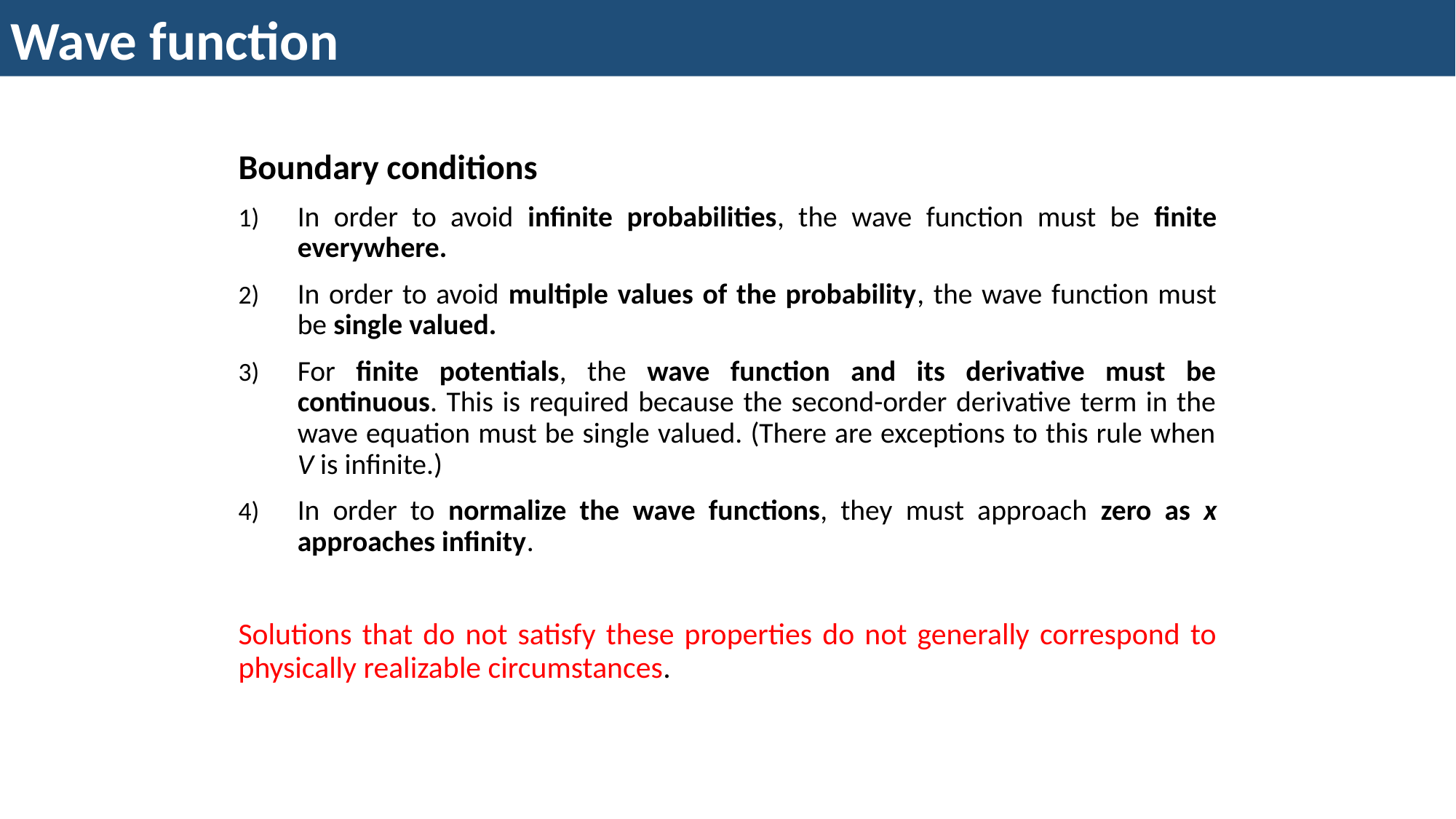

Wave function
Boundary conditions
In order to avoid infinite probabilities, the wave function must be finite everywhere.
In order to avoid multiple values of the probability, the wave function must be single valued.
For finite potentials, the wave function and its derivative must be continuous. This is required because the second-order derivative term in the wave equation must be single valued. (There are exceptions to this rule when V is infinite.)
In order to normalize the wave functions, they must approach zero as x approaches infinity.

Solutions that do not satisfy these properties do not generally correspond to physically realizable circumstances.